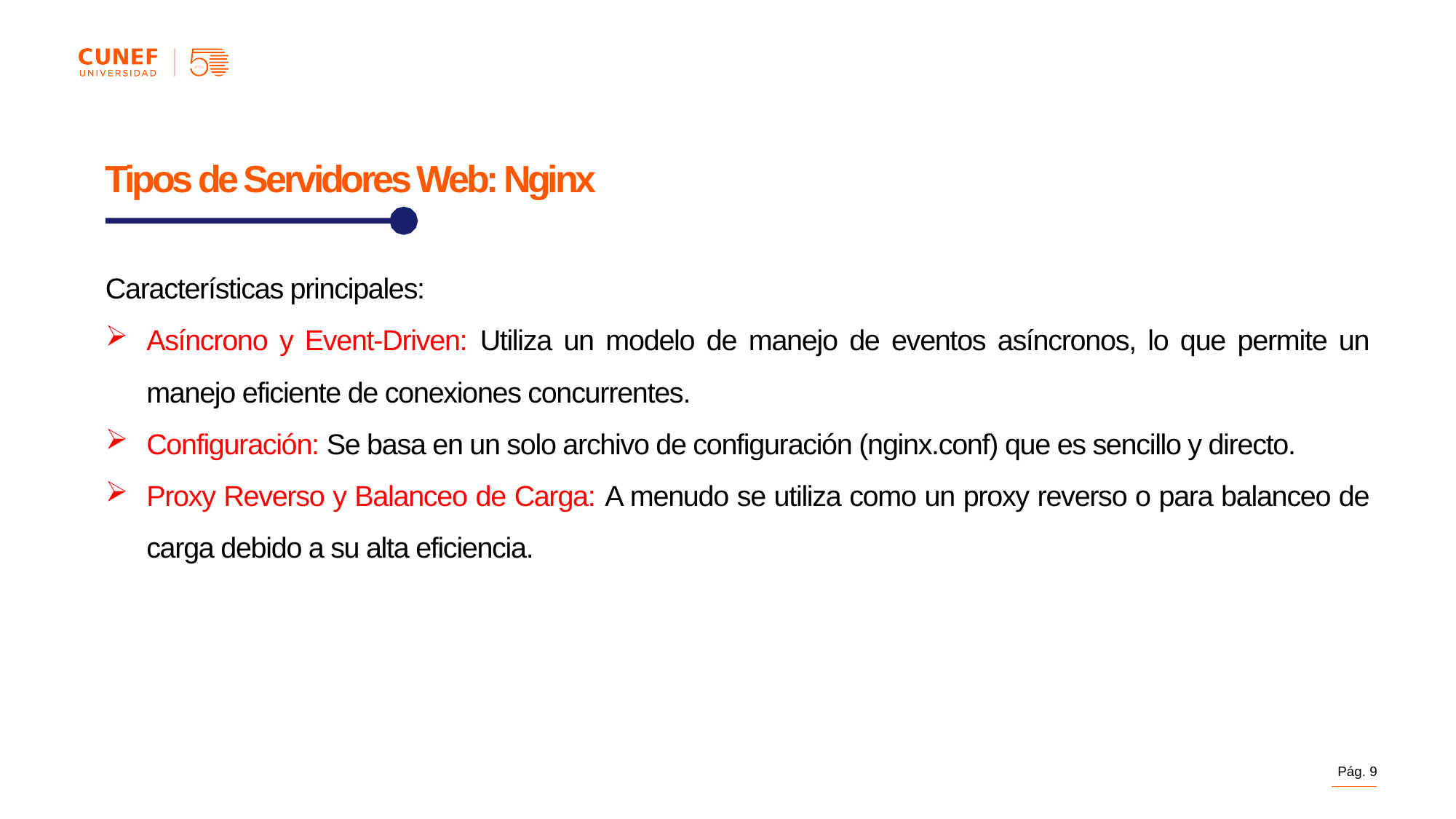

Tipos de Servidores Web: Nginx

Características principales:
Asíncrono y Event-Driven: Utiliza un modelo de manejo de eventos asíncronos, lo que permite un manejo eficiente de conexiones concurrentes.
Configuración: Se basa en un solo archivo de configuración (nginx.conf) que es sencillo y directo.
Proxy Reverso y Balanceo de Carga: A menudo se utiliza como un proxy reverso o para balanceo de carga debido a su alta eficiencia.